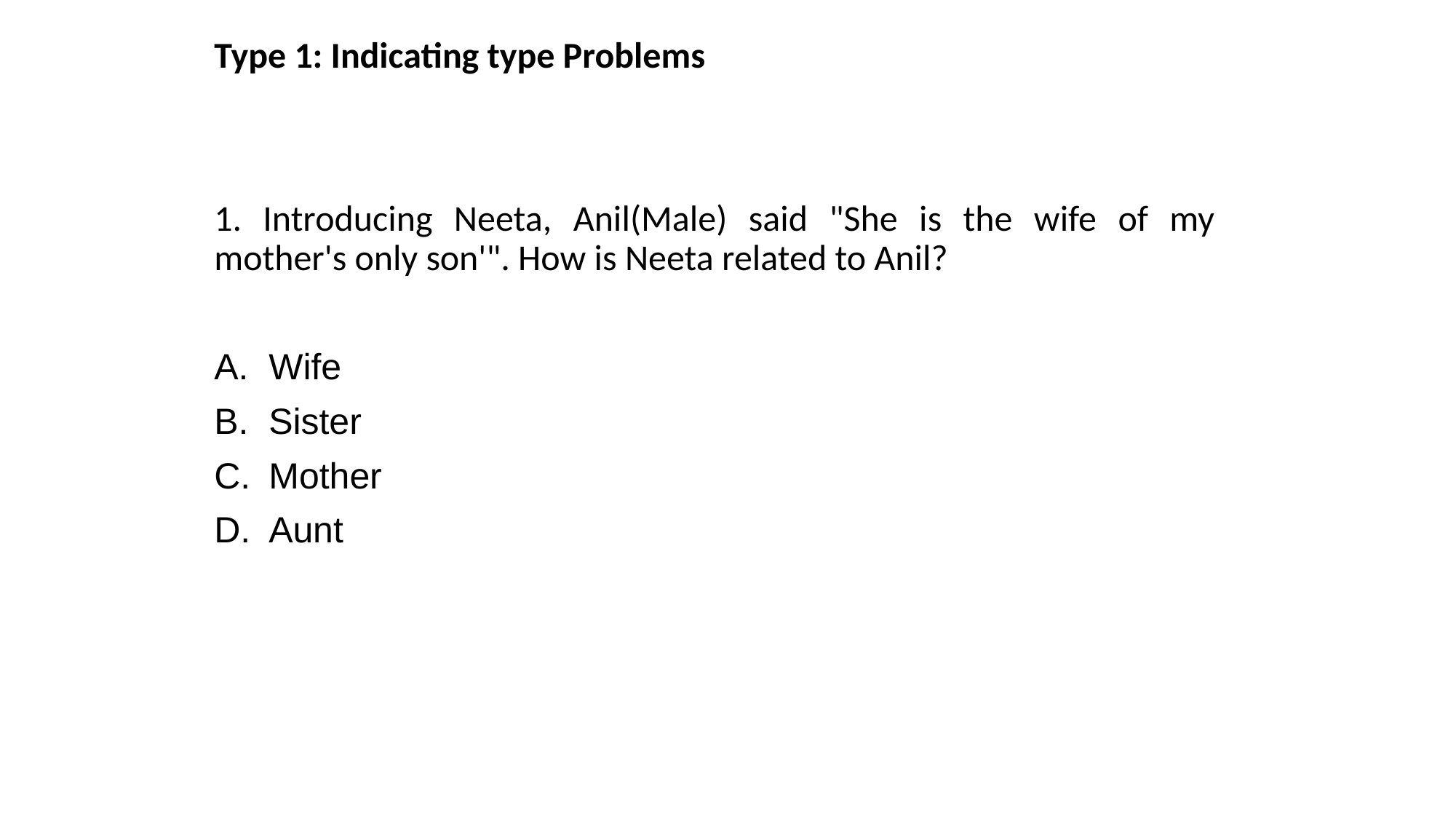

Type 1: Indicating type Problems

1. Introducing Neeta, Anil(Male) said "She is the wife of my mother's only son'". How is Neeta related to Anil?

Wife
Sister
Mother
Aunt